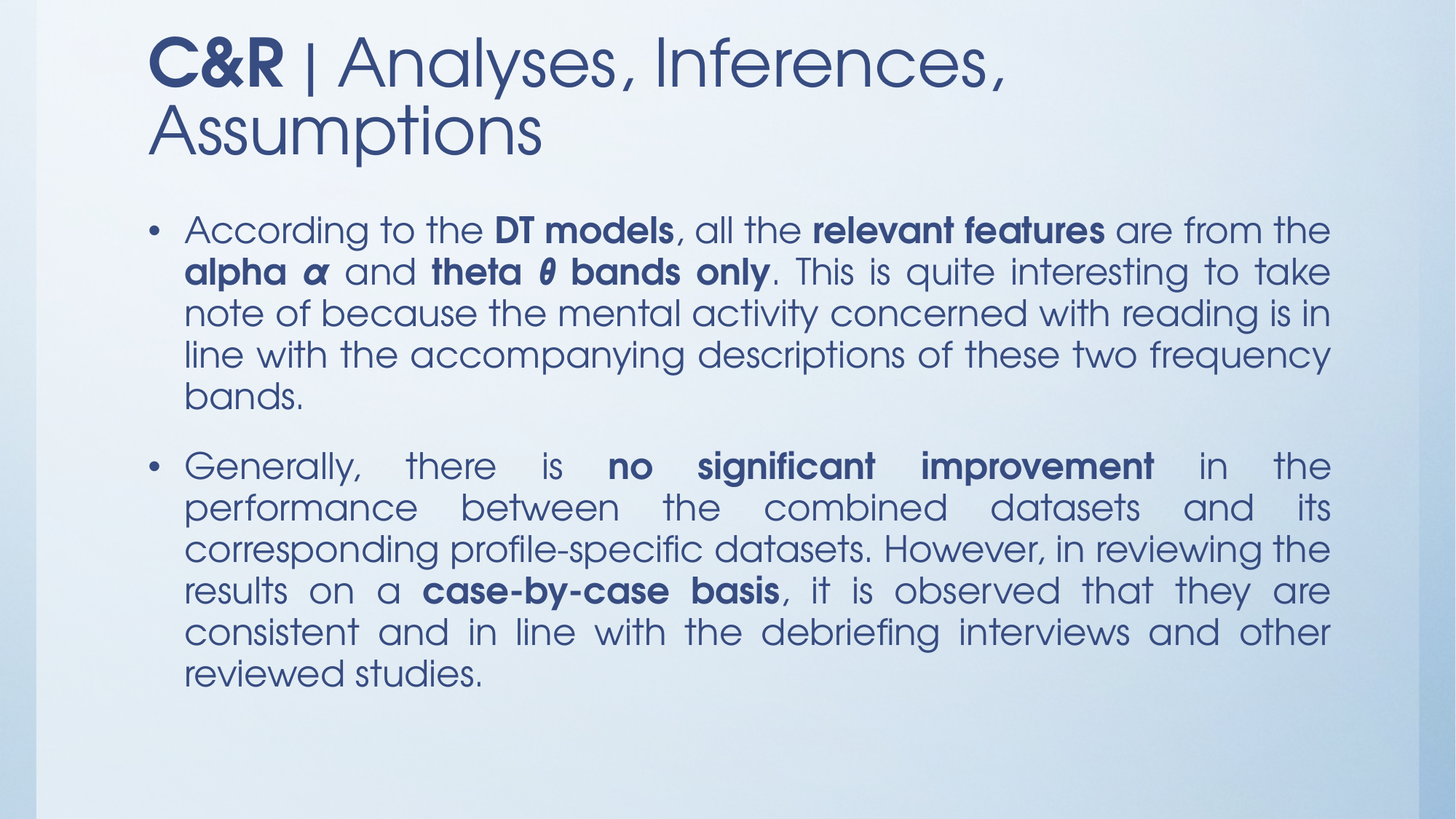

# C&R | Analyses, Inferences, Assumptions
According to the DT models, all the relevant features are from the alpha α and theta θ bands only. This is quite interesting to take note of because the mental activity concerned with reading is in line with the accompanying descriptions of these two frequency bands.
Generally, there is no significant improvement in the performance between the combined datasets and its corresponding profile-specific datasets. However, in reviewing the results on a case-by-case basis, it is observed that they are consistent and in line with the debriefing interviews and other reviewed studies.